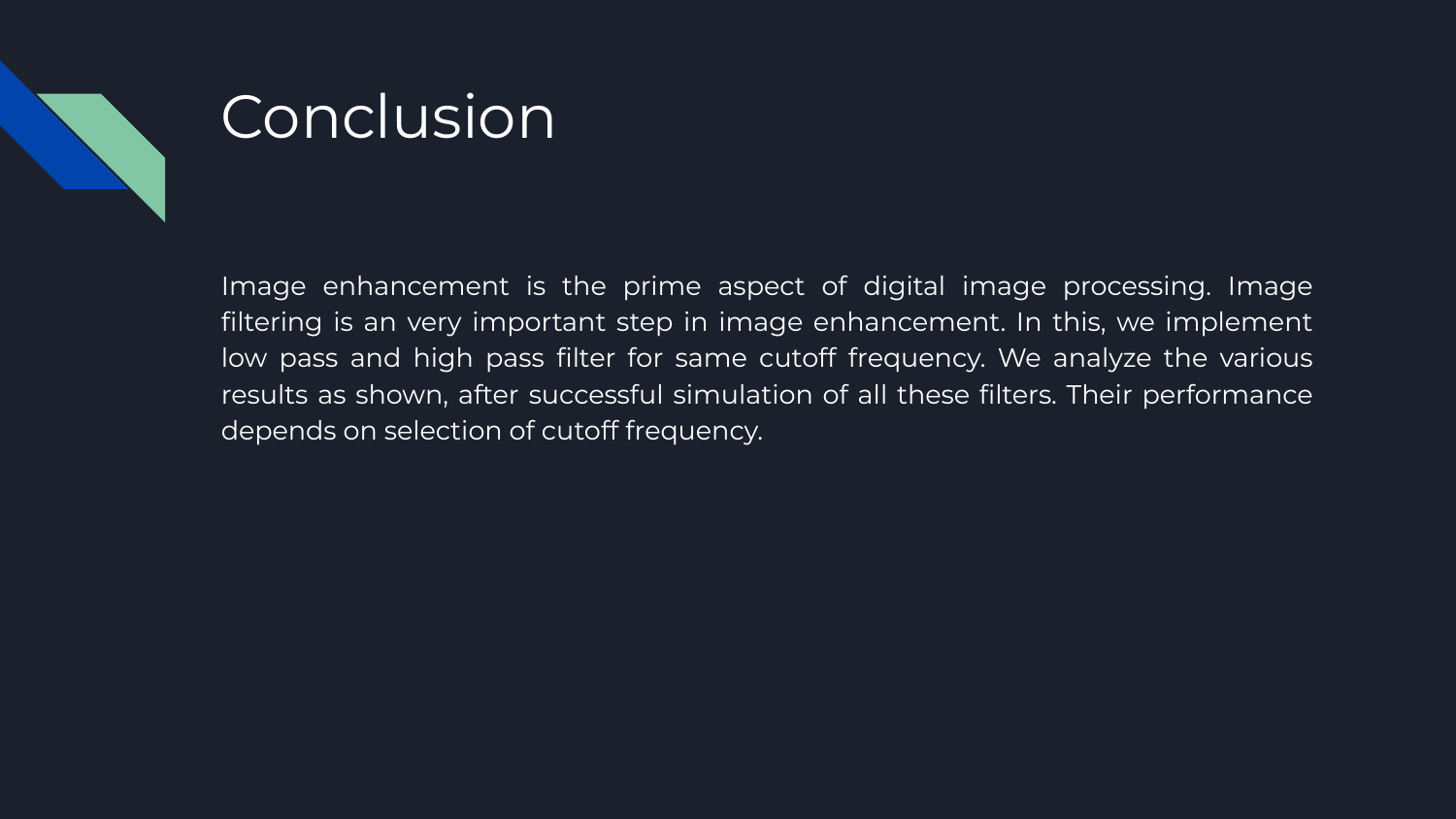

# Conclusion
Image enhancement is the prime aspect of digital image processing. Image filtering is an very important step in image enhancement. In this, we implement low pass and high pass filter for same cutoff frequency. We analyze the various results as shown, after successful simulation of all these filters. Their performance depends on selection of cutoff frequency.